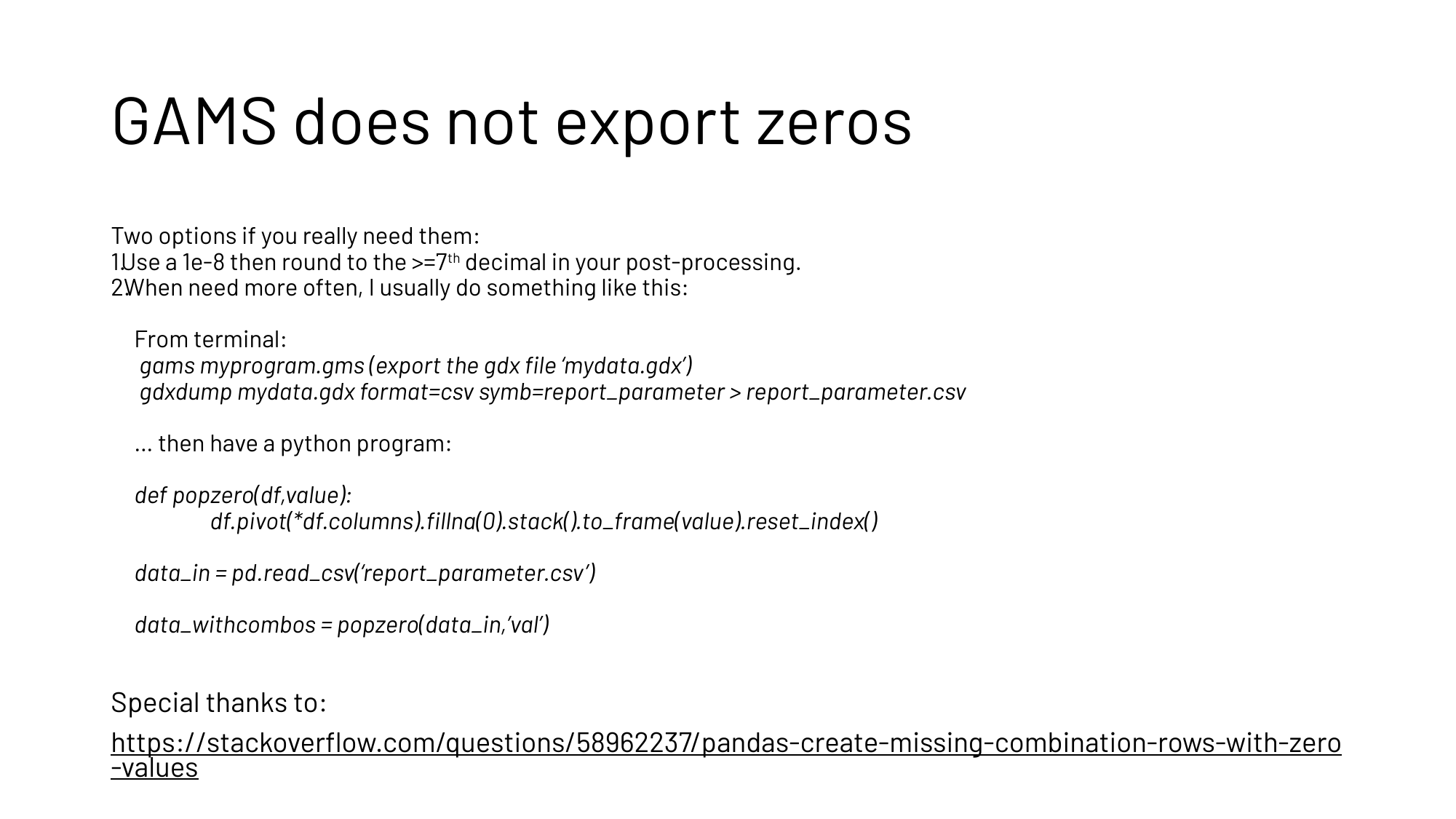

# GAMS does not export zeros
Two options if you really need them:
Use a 1e-8 then round to the >=7th decimal in your post-processing.
When need more often, I usually do something like this:

From terminal:
      gams myprogram.gms (export the gdx file ‘mydata.gdx’)
      gdxdump mydata.gdx format=csv symb=report_parameter > report_parameter.csv

… then have a python program:

def popzero(df,value):
                df.pivot(*df.columns).fillna(0).stack().to_frame(value).reset_index()

data_in = pd.read_csv(‘report_parameter.csv’)

data_withcombos = popzero(data_in,’val’)

Special thanks to:
https://stackoverflow.com/questions/58962237/pandas-create-missing-combination-rows-with-zero-values